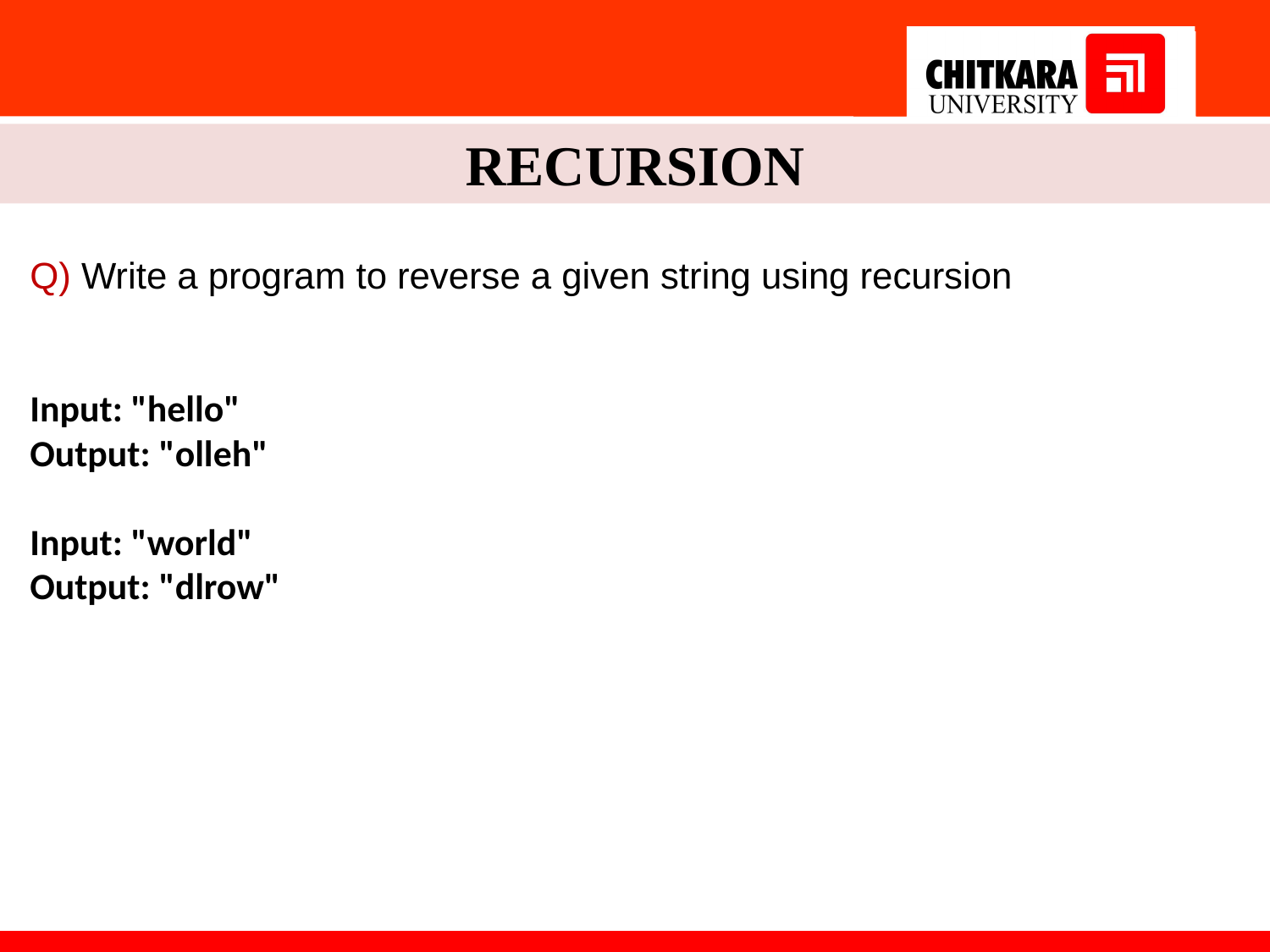

# RECURSION
Q) Write a program to reverse a given string using recursion

Input: "hello"
Output: "olleh"

Input: "world"
Output: "dlrow"